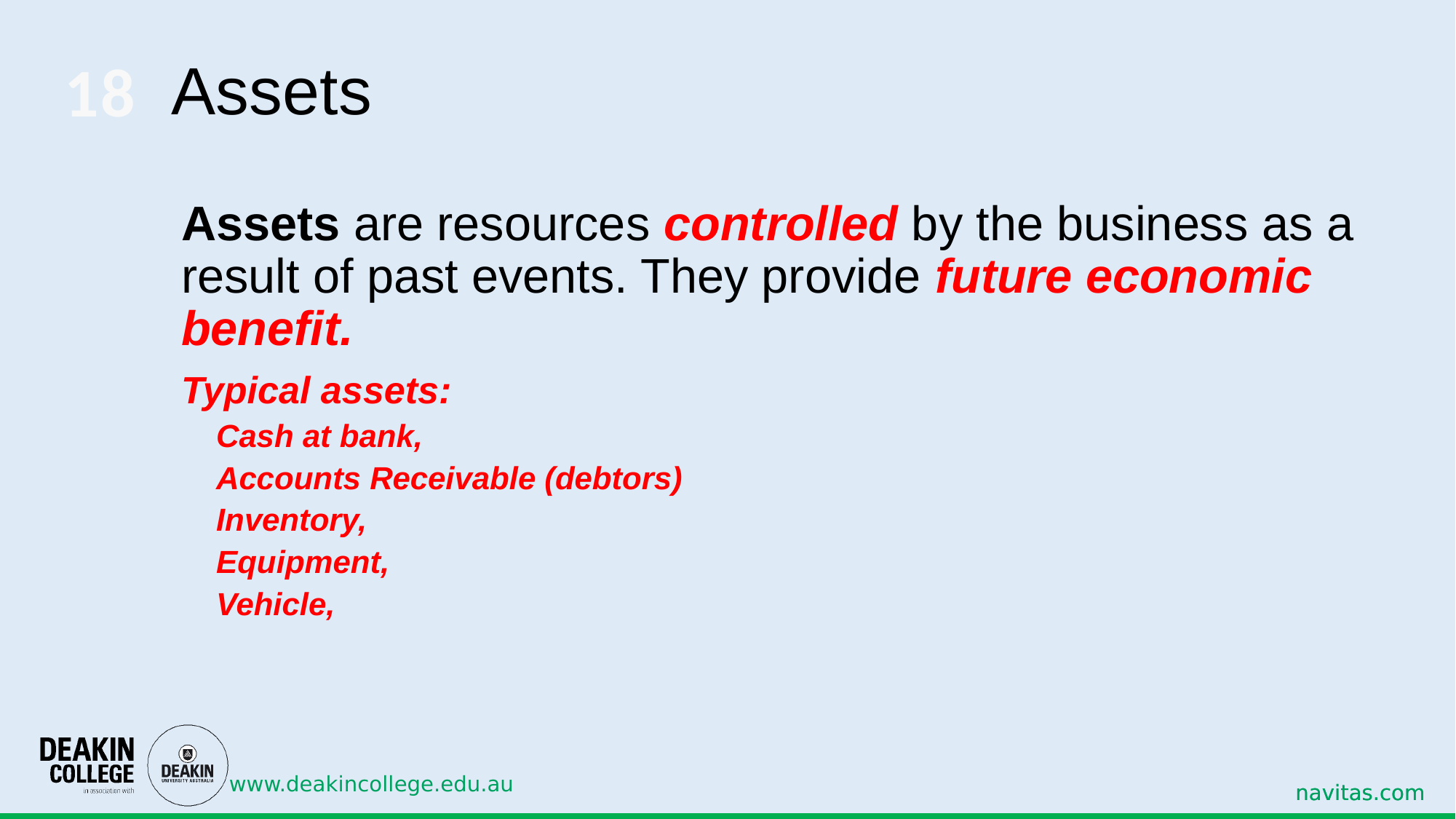

# Assets
18
Assets are resources controlled by the business as a result of past events. They provide future economic benefit.
Typical assets:
Cash at bank,
Accounts Receivable (debtors)
Inventory,
Equipment,
Vehicle,